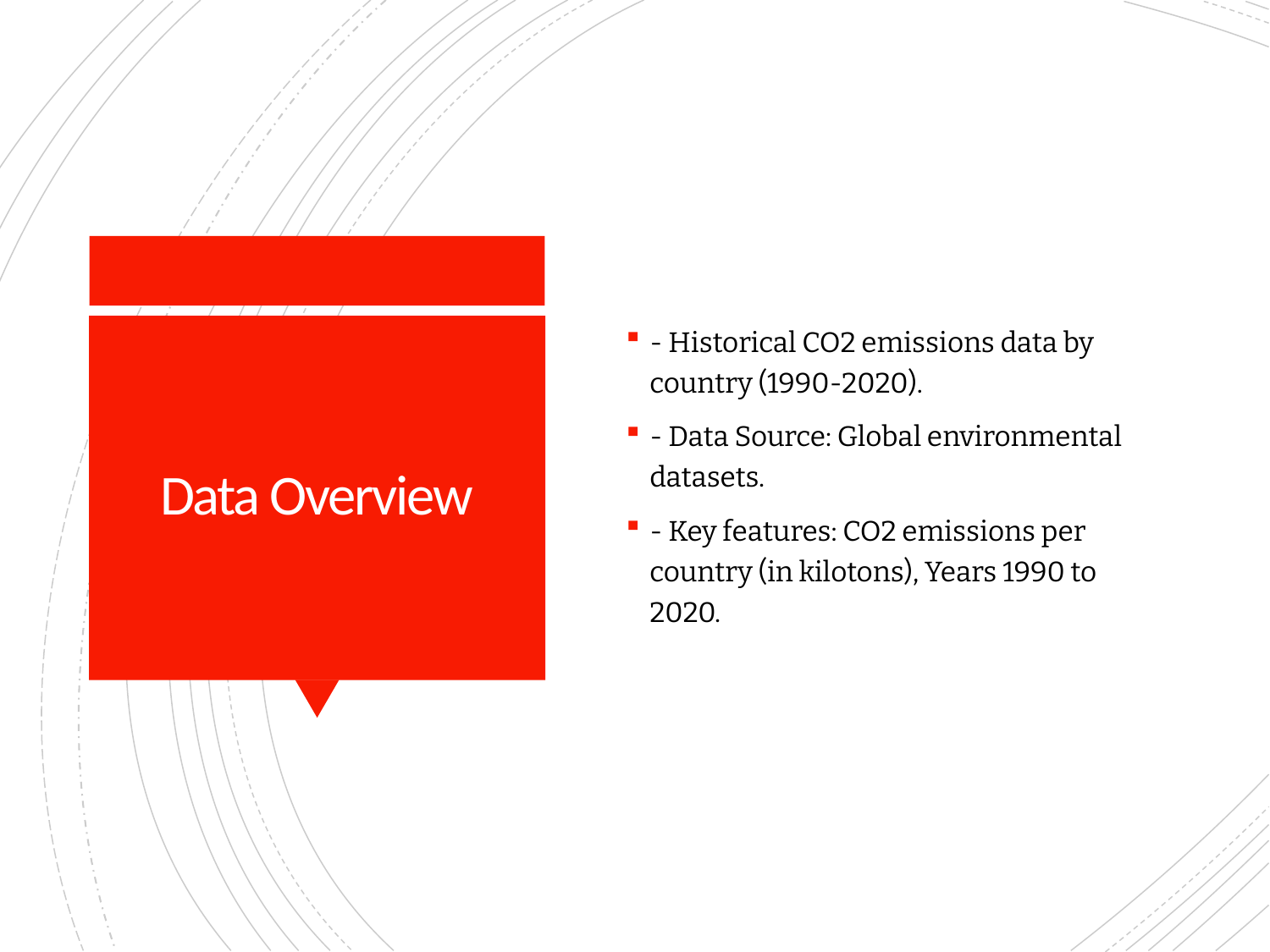

- Historical CO2 emissions data by country (1990-2020).
- Data Source: Global environmental datasets.
- Key features: CO2 emissions per country (in kilotons), Years 1990 to 2020.

# Data Overview